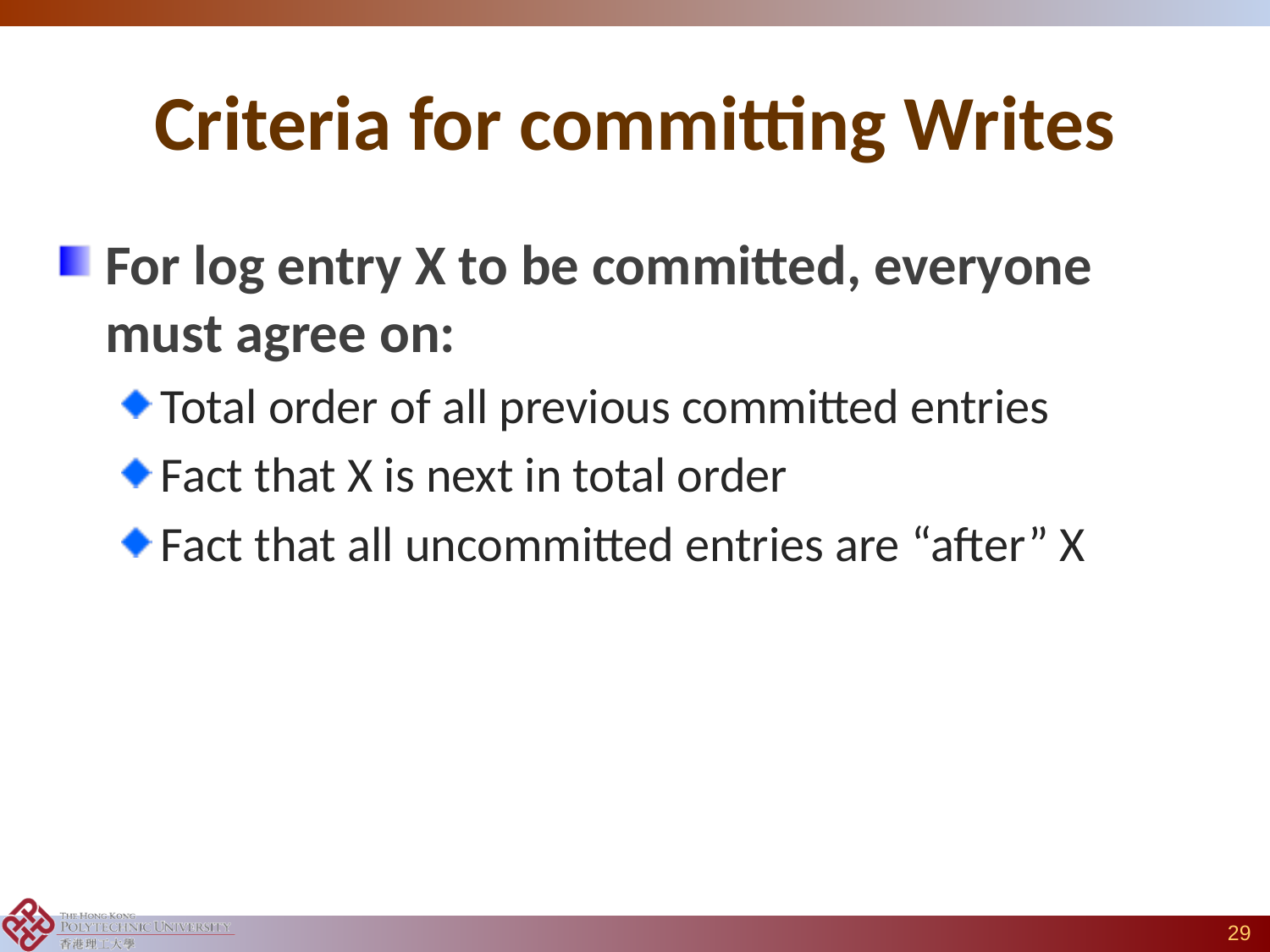

# Criteria for committing Writes
For log entry X to be committed, everyone must agree on:
Total order of all previous committed entries
Fact that X is next in total order
Fact that all uncommitted entries are “after” X